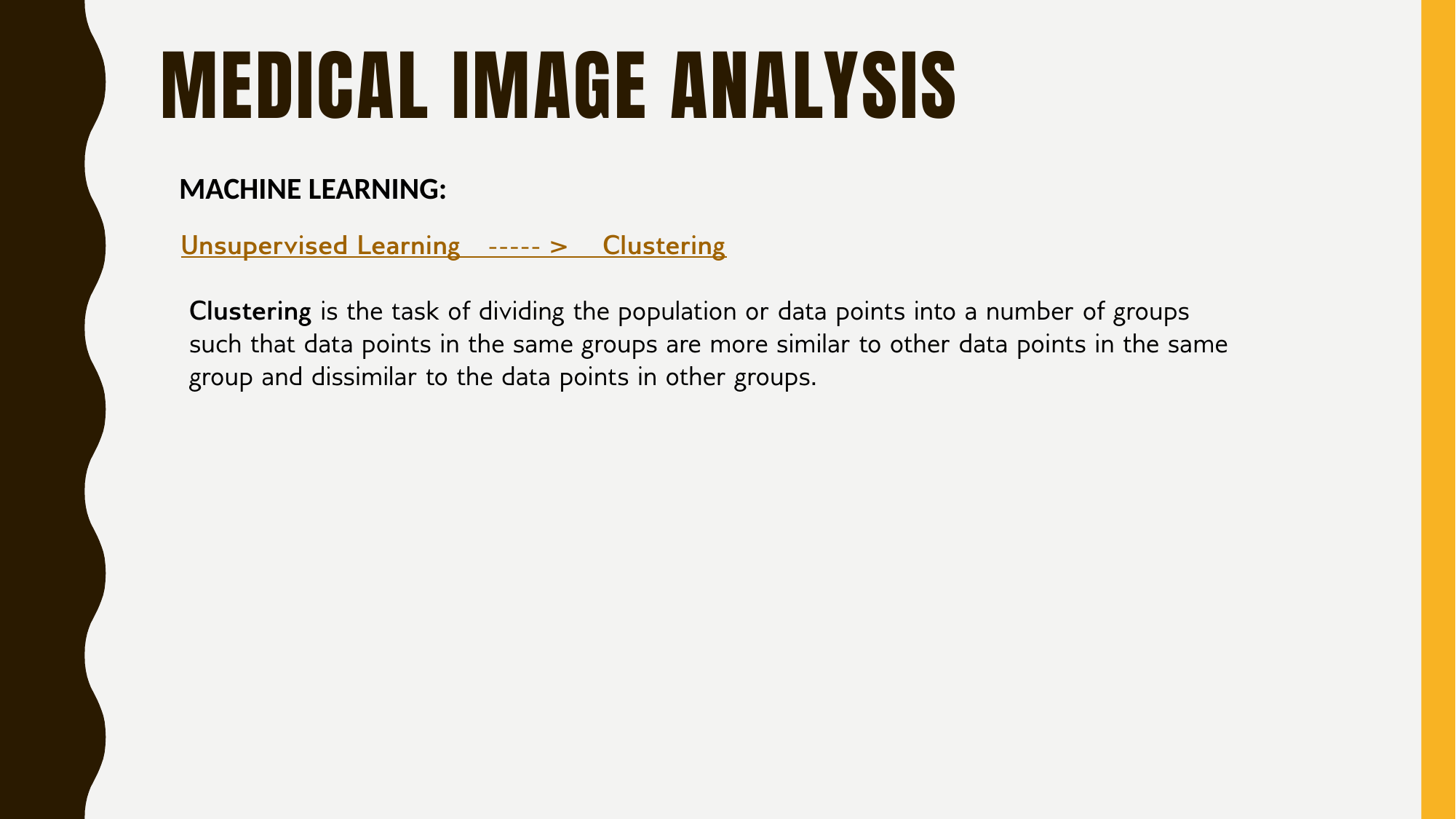

# medical Image Analysis
MACHINE LEARNING:
Unsupervised Learning   ----- >    Clustering

 Clustering is the task of dividing the population or data points into a number of groups
 such that data points in the same groups are more similar to other data points in the same
 group and dissimilar to the data points in other groups.